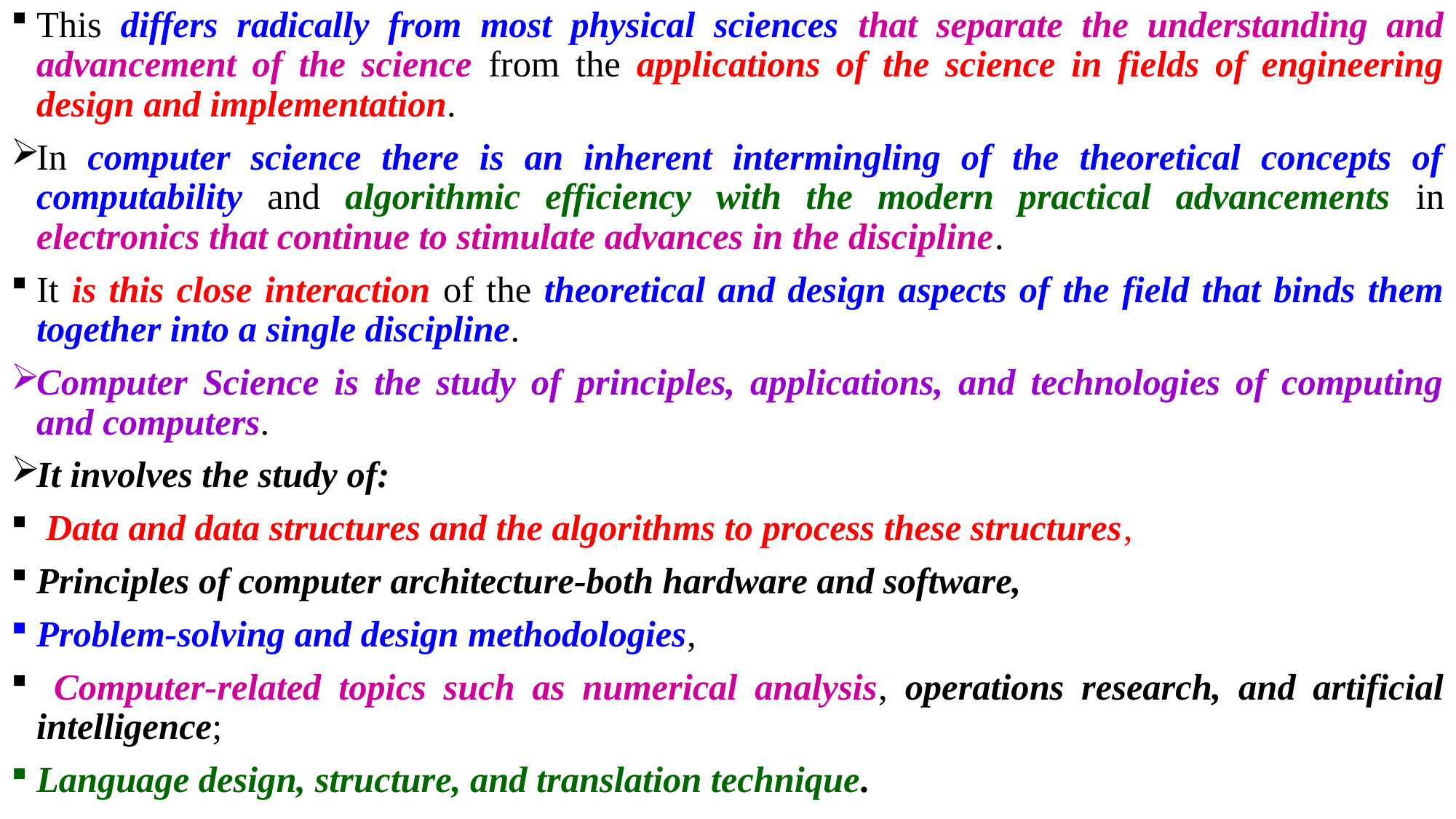

This differs radically from most physical sciences that separate the understanding and advancement of the science from the applications of the science in fields of engineering design and implementation.
In computer science there is an inherent intermingling of the theoretical concepts of computability and algorithmic efficiency with the modern practical advancements in electronics that continue to stimulate advances in the discipline.
It is this close interaction of the theoretical and design aspects of the field that binds them together into a single discipline.
Computer Science is the study of principles, applications, and technologies of computing and computers.
It involves the study of:
 Data and data structures and the algorithms to process these structures,
Principles of computer architecture-both hardware and software,
Problem-solving and design methodologies,
 Computer-related topics such as numerical analysis, operations research, and artificial intelligence;
Language design, structure, and translation technique.